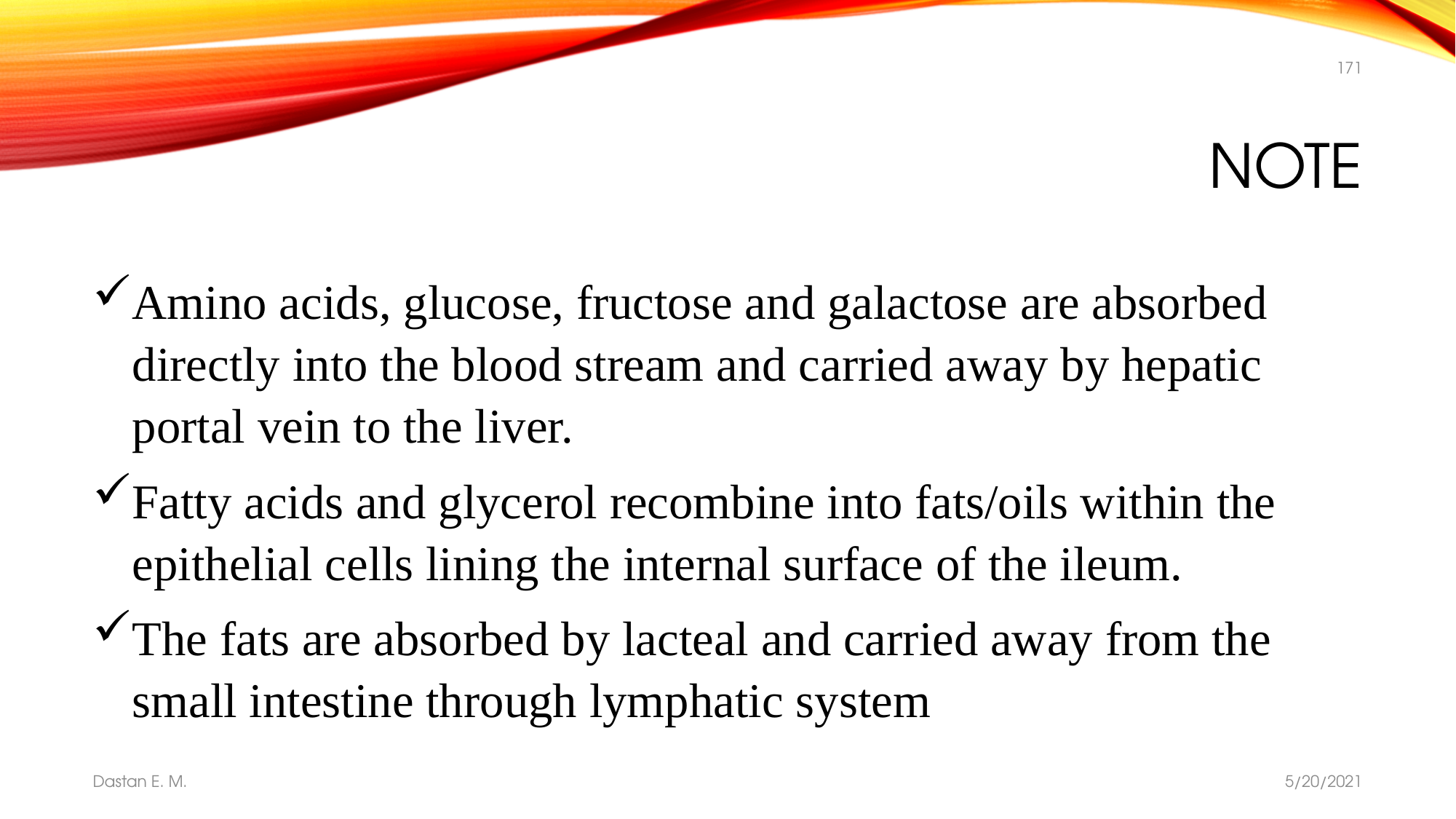

171
# Note
Amino acids, glucose, fructose and galactose are absorbed directly into the blood stream and carried away by hepatic portal vein to the liver.
Fatty acids and glycerol recombine into fats/oils within the epithelial cells lining the internal surface of the ileum.
The fats are absorbed by lacteal and carried away from the small intestine through lymphatic system
Dastan E. M.
5/20/2021